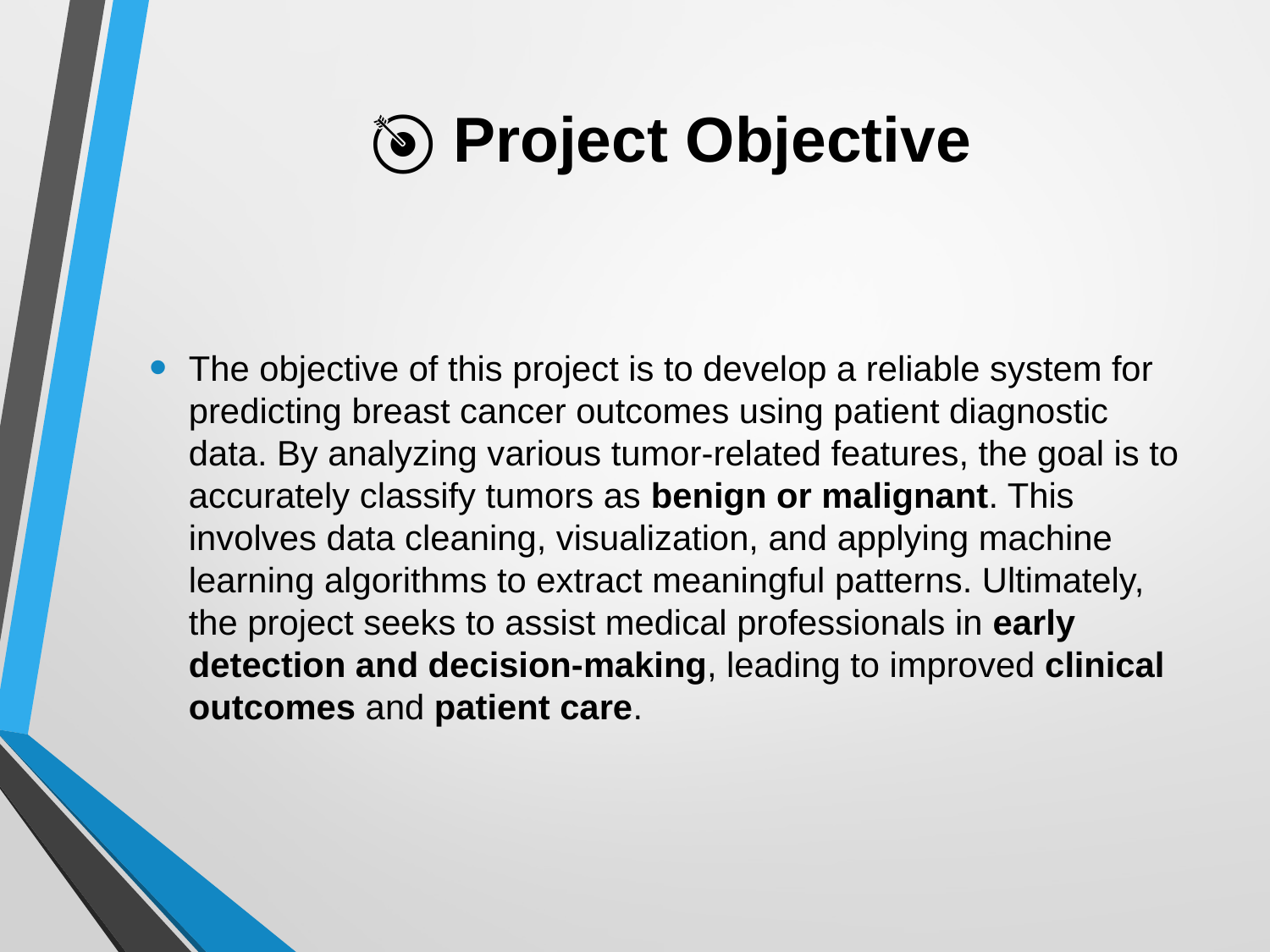

# 🎯 Project Objective
The objective of this project is to develop a reliable system for predicting breast cancer outcomes using patient diagnostic data. By analyzing various tumor-related features, the goal is to accurately classify tumors as benign or malignant. This involves data cleaning, visualization, and applying machine learning algorithms to extract meaningful patterns. Ultimately, the project seeks to assist medical professionals in early detection and decision-making, leading to improved clinical outcomes and patient care.